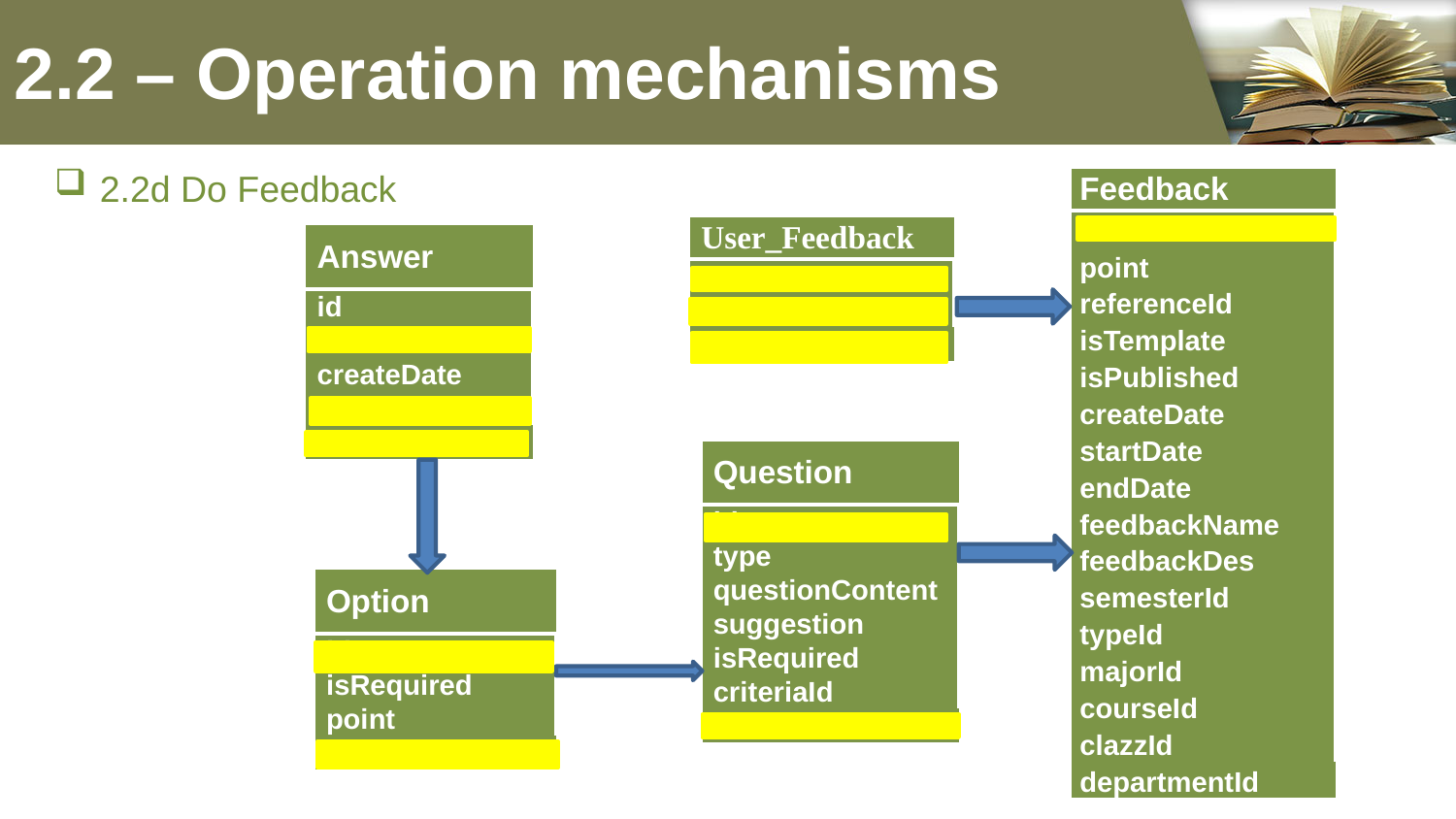

# 2.2 – Operation mechanisms
2.2d Do Feedback

| Feedback |
| --- |
| id |
| point |
| referenceId |
| isTemplate |
| isPublished |
| createDate |
| startDate |
| endDate |
| feedbackName |
| feedbackDes |
| semesterId |
| typeId |
| majorId |
| courseId |
| clazzId |
| departmentId |
| User\_Feedback |
| --- |
| userId |
| feedbackId |
| isConducted |

| Answer |
| --- |
| id |
| answerContent |
| createDate |
| optionId |
| conductorId |

| Question |
| --- |
| id |
| type |
| questionContent |
| suggestion |
| isRequired |
| criteriaId |
| feedbackId |

| Option |
| --- |
| id |
| isRequired |
| point |
| questionId |